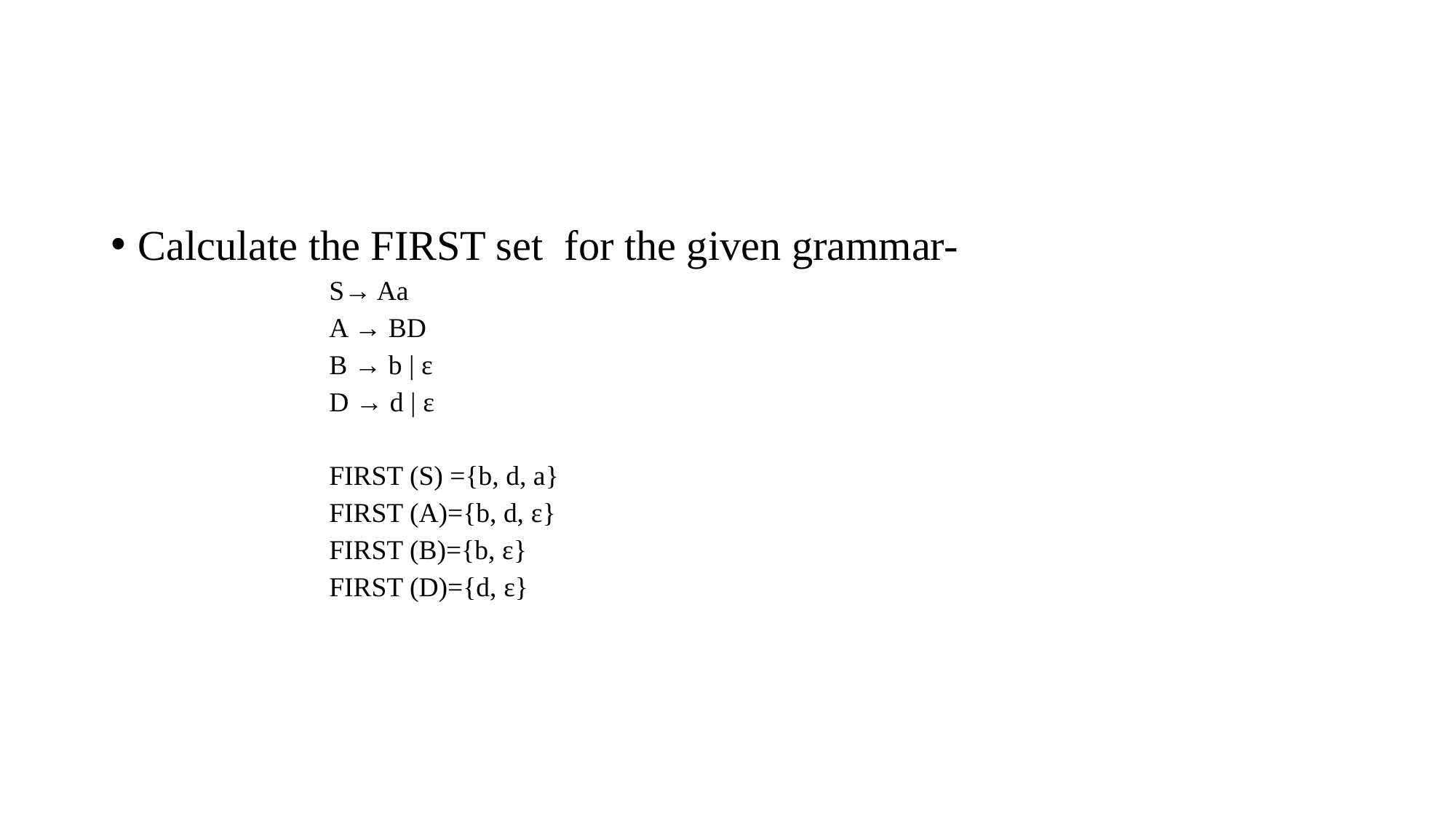

#
Calculate the FIRST set  for the given grammar-
S→ Aa
A → BD
B → b | ε
D → d | ε

FIRST (S) ={b, d, a}
FIRST (A)={b, d, ε}
FIRST (B)={b, ε}
FIRST (D)={d, ε}